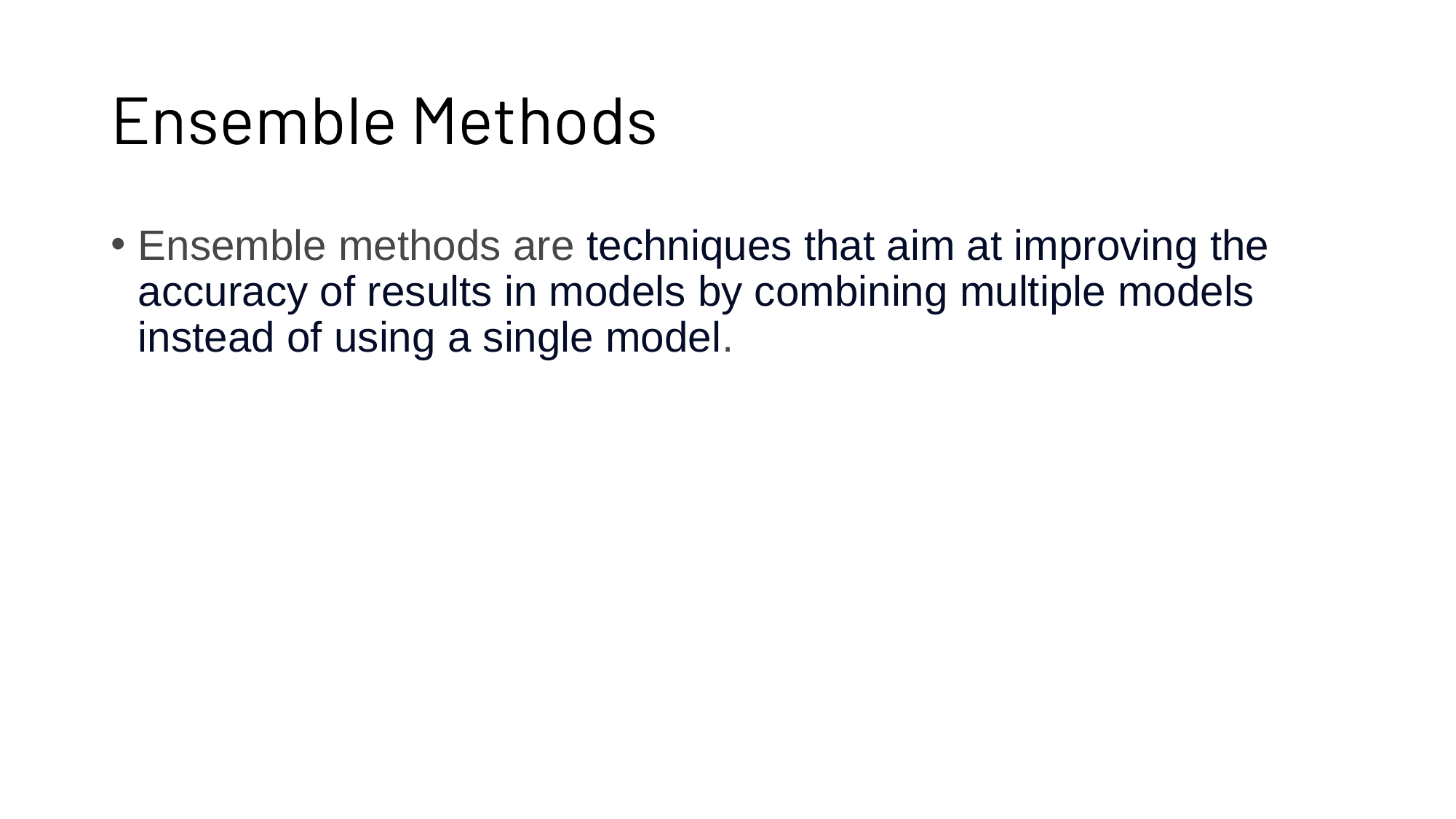

# Ensemble Methods
Ensemble methods are techniques that aim at improving the accuracy of results in models by combining multiple models instead of using a single model.